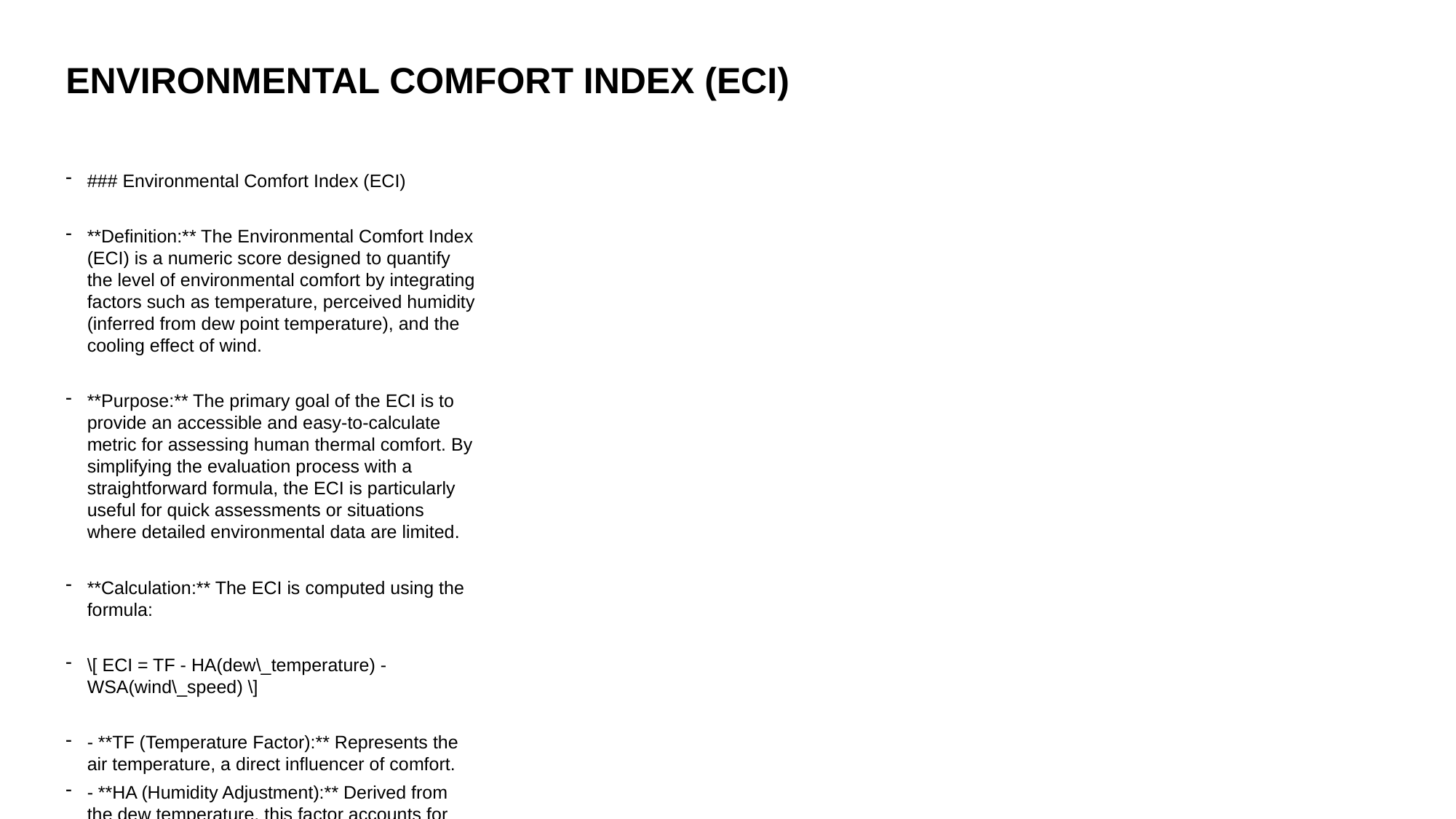

# Environmental Comfort Index (ECI)

### Environmental Comfort Index (ECI)

**Definition:** The Environmental Comfort Index (ECI) is a numeric score designed to quantify the level of environmental comfort by integrating factors such as temperature, perceived humidity (inferred from dew point temperature), and the cooling effect of wind.

**Purpose:** The primary goal of the ECI is to provide an accessible and easy-to-calculate metric for assessing human thermal comfort. By simplifying the evaluation process with a straightforward formula, the ECI is particularly useful for quick assessments or situations where detailed environmental data are limited.

**Calculation:** The ECI is computed using the formula:

\[ ECI = TF - HA(dew\_temperature) - WSA(wind\_speed) \]

- **TF (Temperature Factor):** Represents the air temperature, a direct influencer of comfort.
- **HA (Humidity Adjustment):** Derived from the dew temperature, this factor accounts for discomfort caused by higher humidity levels.
- **WSA (Wind Speed Adjustment):** Reflects the cooling effect of wind, which can either enhance or reduce comfort depending on the context.

This formula allows for a streamlined and practical approach to evaluating environmental comfort, making it an invaluable tool in various applications, from urban planning to personal comfort assessments.